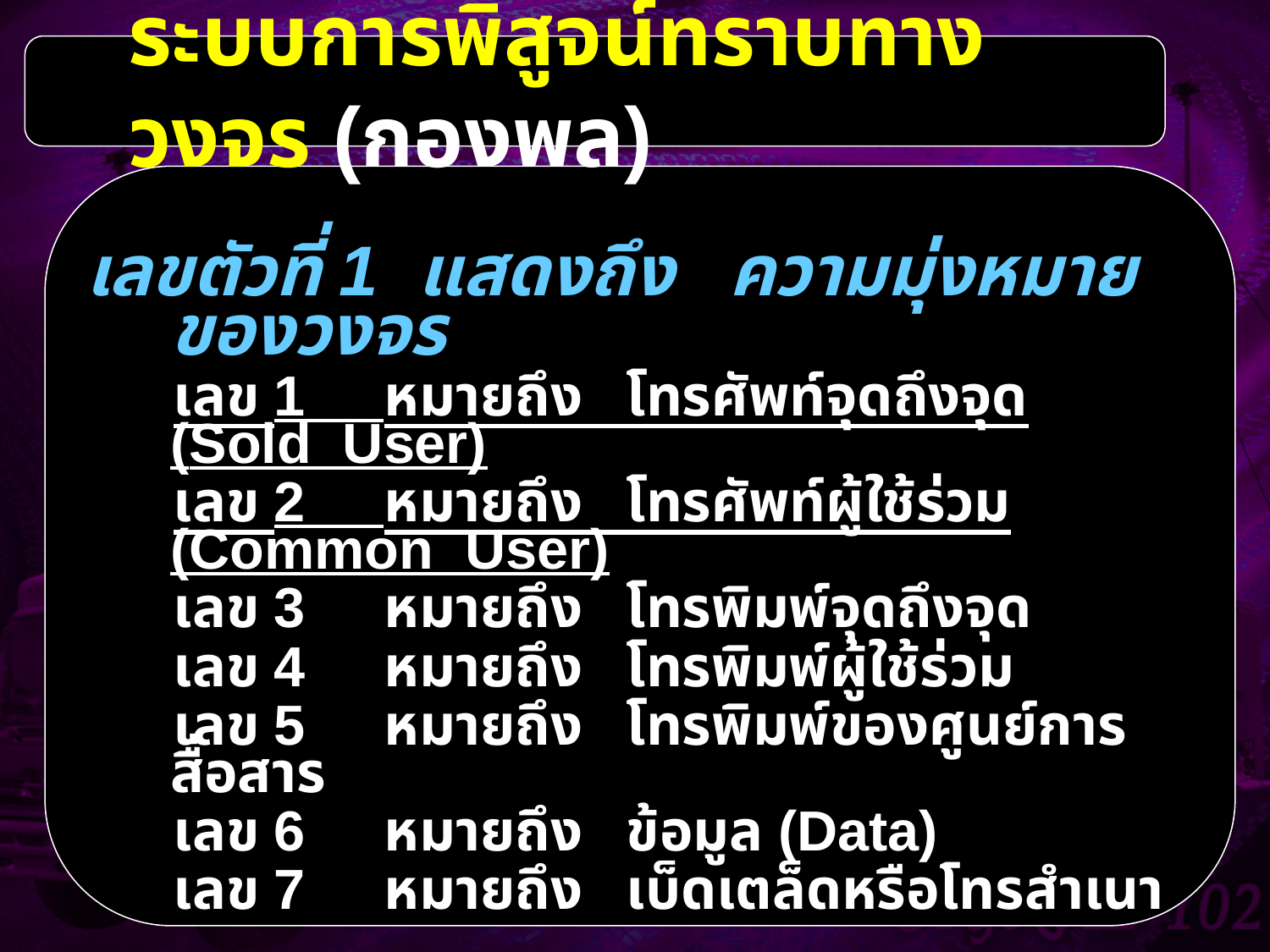

ระบบการพิสูจน์ทราบทางวงจร (กองพล)

เลขตัวที่ 1  แสดงถึง   ความมุ่งหมายของวงจร
      เลข 1     หมายถึง   โทรศัพท์จุดถึงจุด (Sold  User)
      เลข 2     หมายถึง   โทรศัพท์ผู้ใช้ร่วม (Common  User)
      เลข 3     หมายถึง   โทรพิมพ์จุดถึงจุด
      เลข 4     หมายถึง   โทรพิมพ์ผู้ใช้ร่วม
      เลข 5     หมายถึง   โทรพิมพ์ของศูนย์การสื่อสาร
      เลข 6     หมายถึง   ข้อมูล (Data)
      เลข 7     หมายถึง   เบ็ดเตล็ดหรือโทรสำเนา